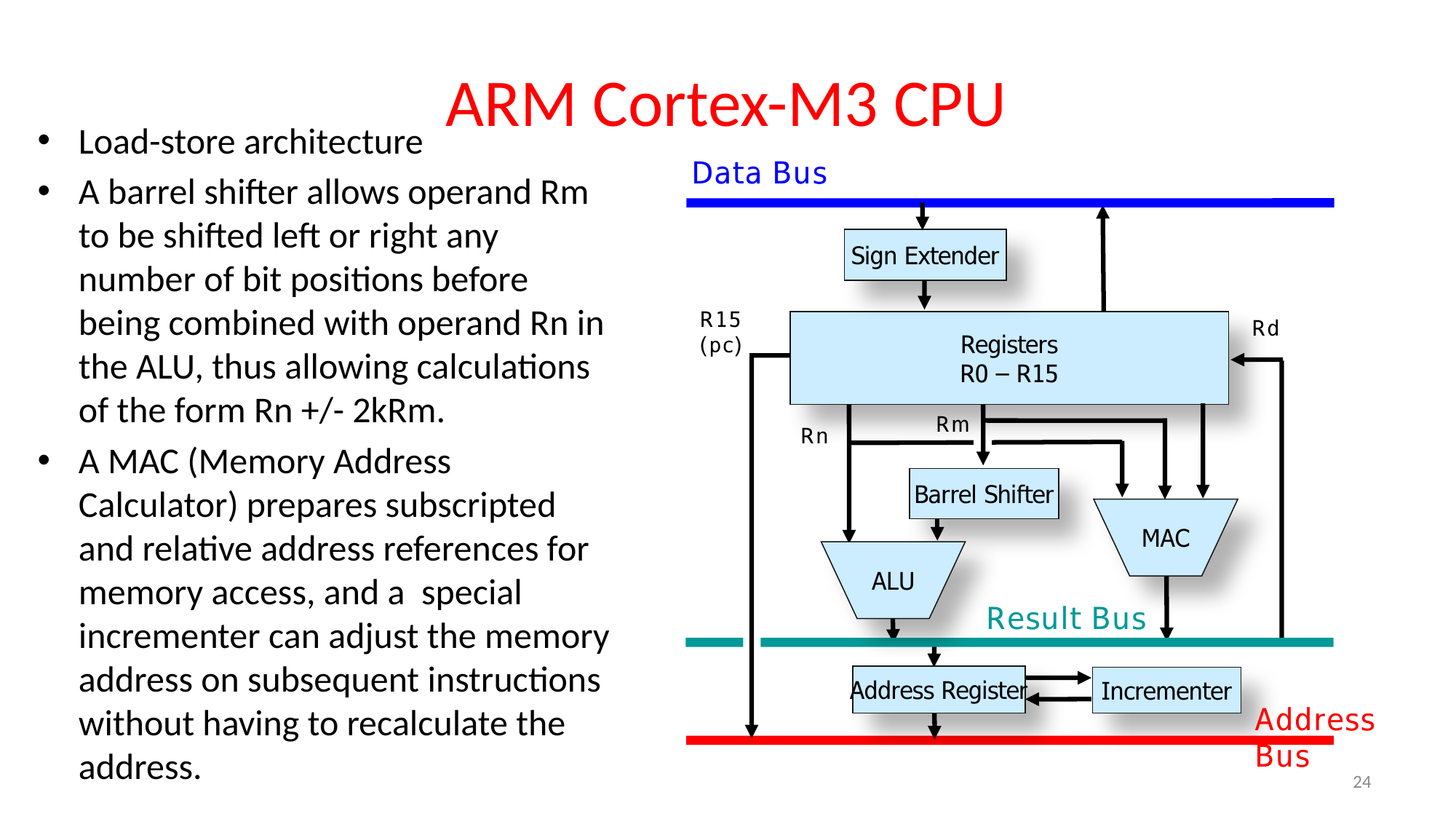

# ARM Cortex-M3 CPU
Load-store architecture
A barrel shifter allows operand Rm to be shifted left or right any number of bit positions before being combined with operand Rn in the ALU, thus allowing calculations of the form Rn +/- 2kRm.
A MAC (Memory Address Calculator) prepares subscripted and relative address references for memory access, and a  special incrementer can adjust the memory address on subsequent instructions without having to recalculate the address.
Data Bus

Sign Extender

R15 (pc)
Rd
Registers
R0 – R15

Rm
Rn

Barrel Shifter
MAC

ALU

Result Bus

Address Register
Incrementer

Address Bus

24